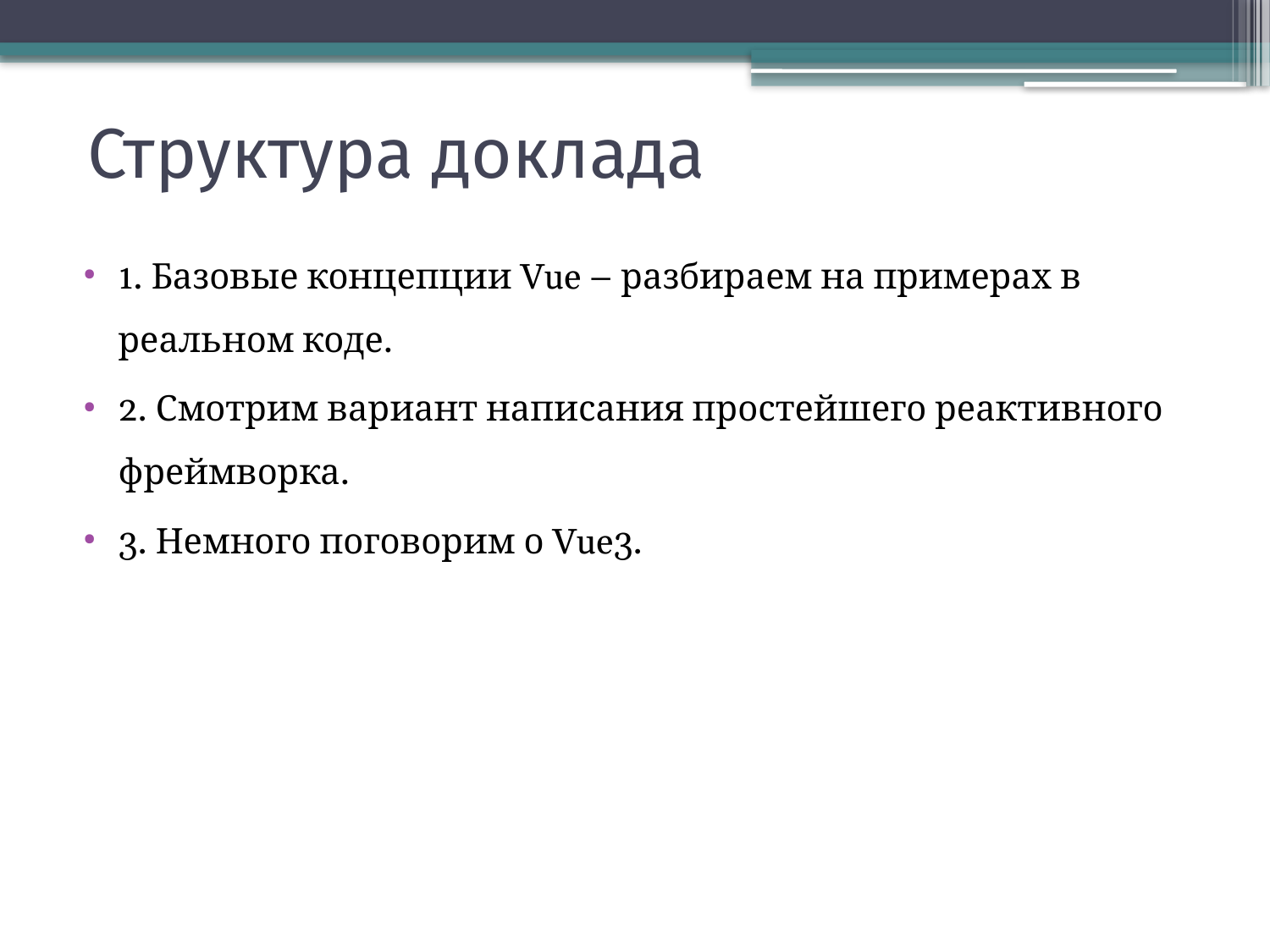

# Структура доклада
1. Базовые концепции Vue – разбираем на примерах в реальном коде.
2. Смотрим вариант написания простейшего реактивного фреймворка.
3. Немного поговорим о Vue3.